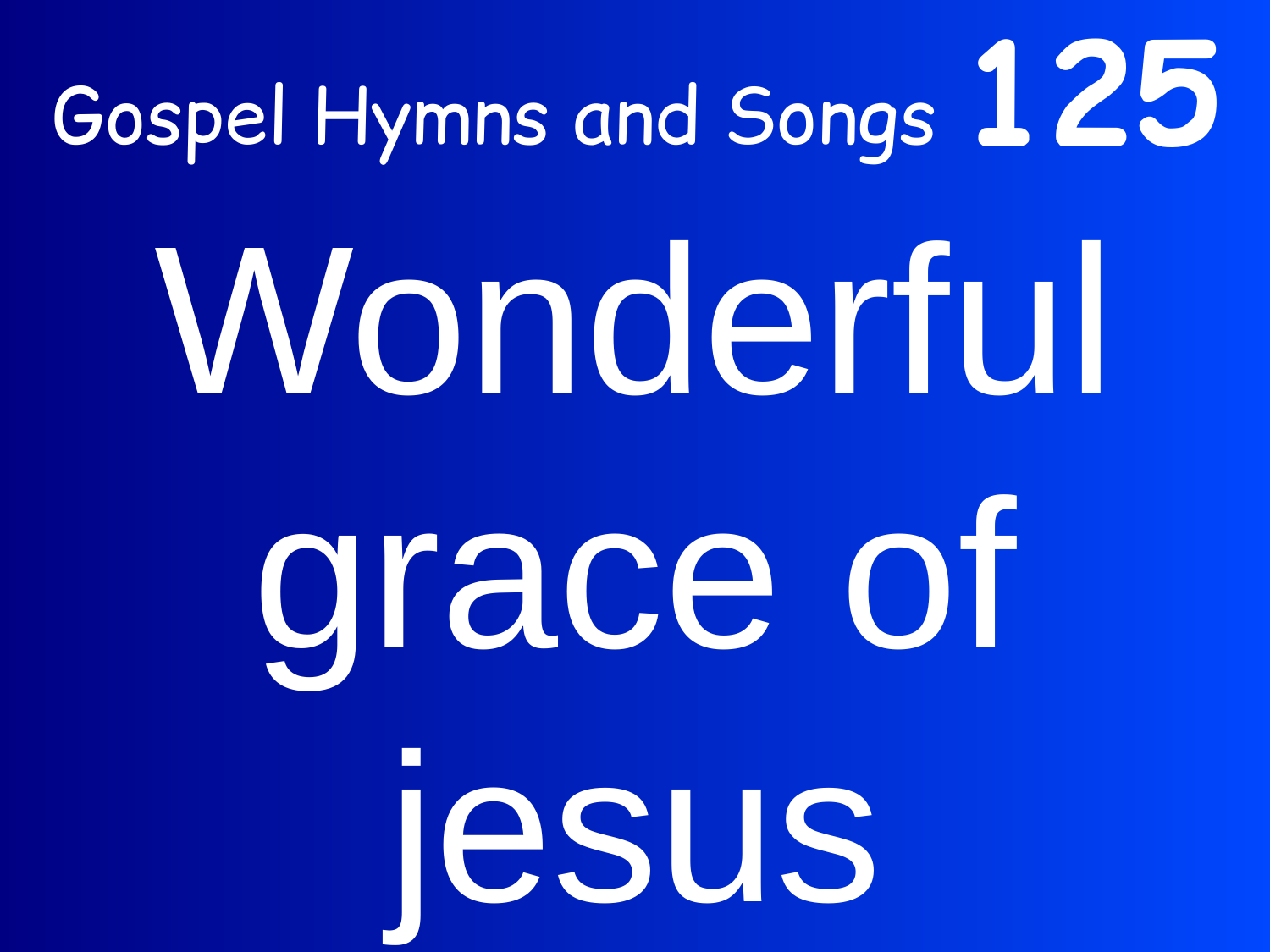

# Gospel Hymns and Songs 125
Wonderful grace of jesus